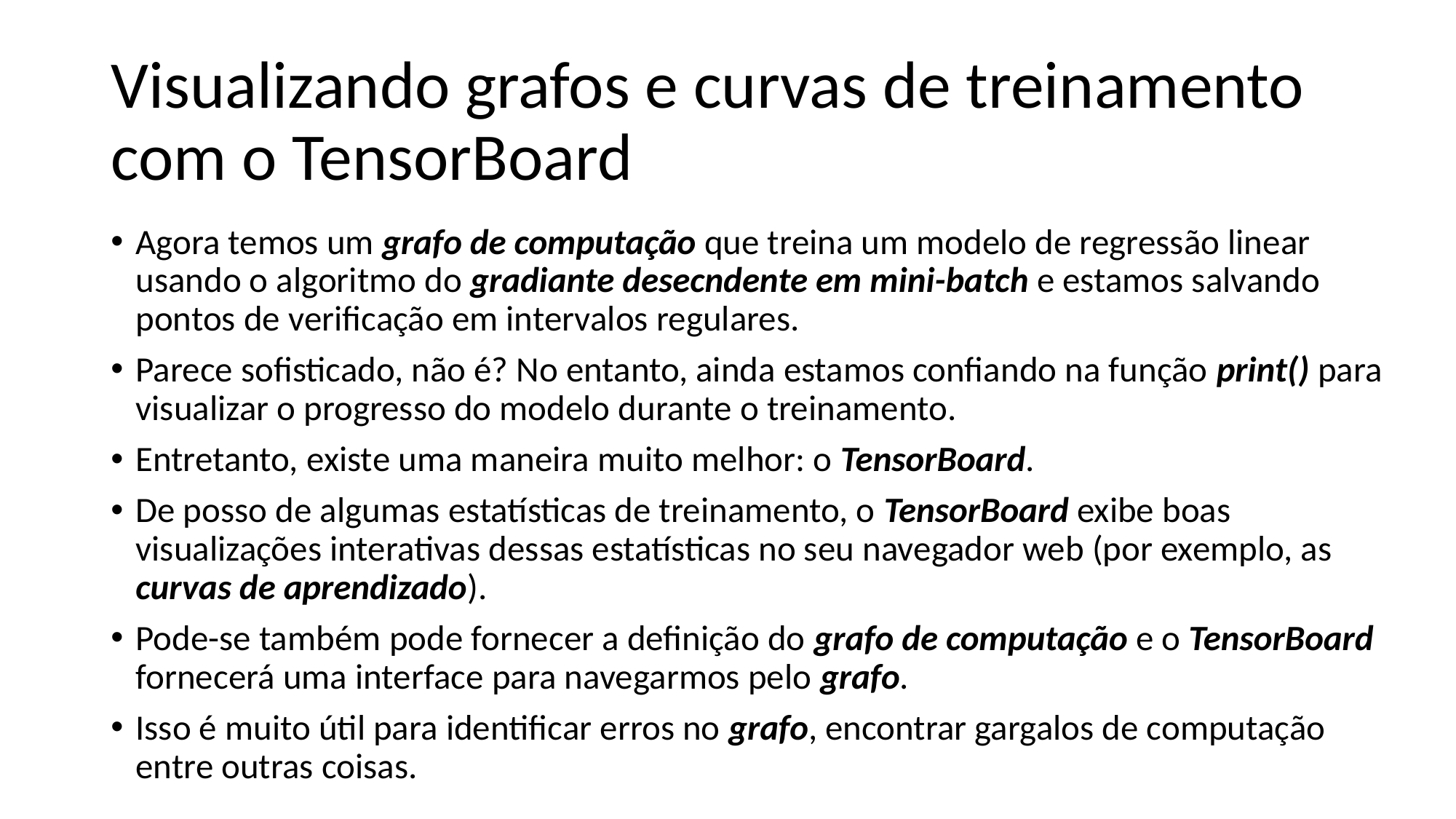

# Visualizando grafos e curvas de treinamento com o TensorBoard
Agora temos um grafo de computação que treina um modelo de regressão linear usando o algoritmo do gradiante desecndente em mini-batch e estamos salvando pontos de verificação em intervalos regulares.
Parece sofisticado, não é? No entanto, ainda estamos confiando na função print() para visualizar o progresso do modelo durante o treinamento.
Entretanto, existe uma maneira muito melhor: o TensorBoard.
De posso de algumas estatísticas de treinamento, o TensorBoard exibe boas visualizações interativas dessas estatísticas no seu navegador web (por exemplo, as curvas de aprendizado).
Pode-se também pode fornecer a definição do grafo de computação e o TensorBoard fornecerá uma interface para navegarmos pelo grafo.
Isso é muito útil para identificar erros no grafo, encontrar gargalos de computação entre outras coisas.